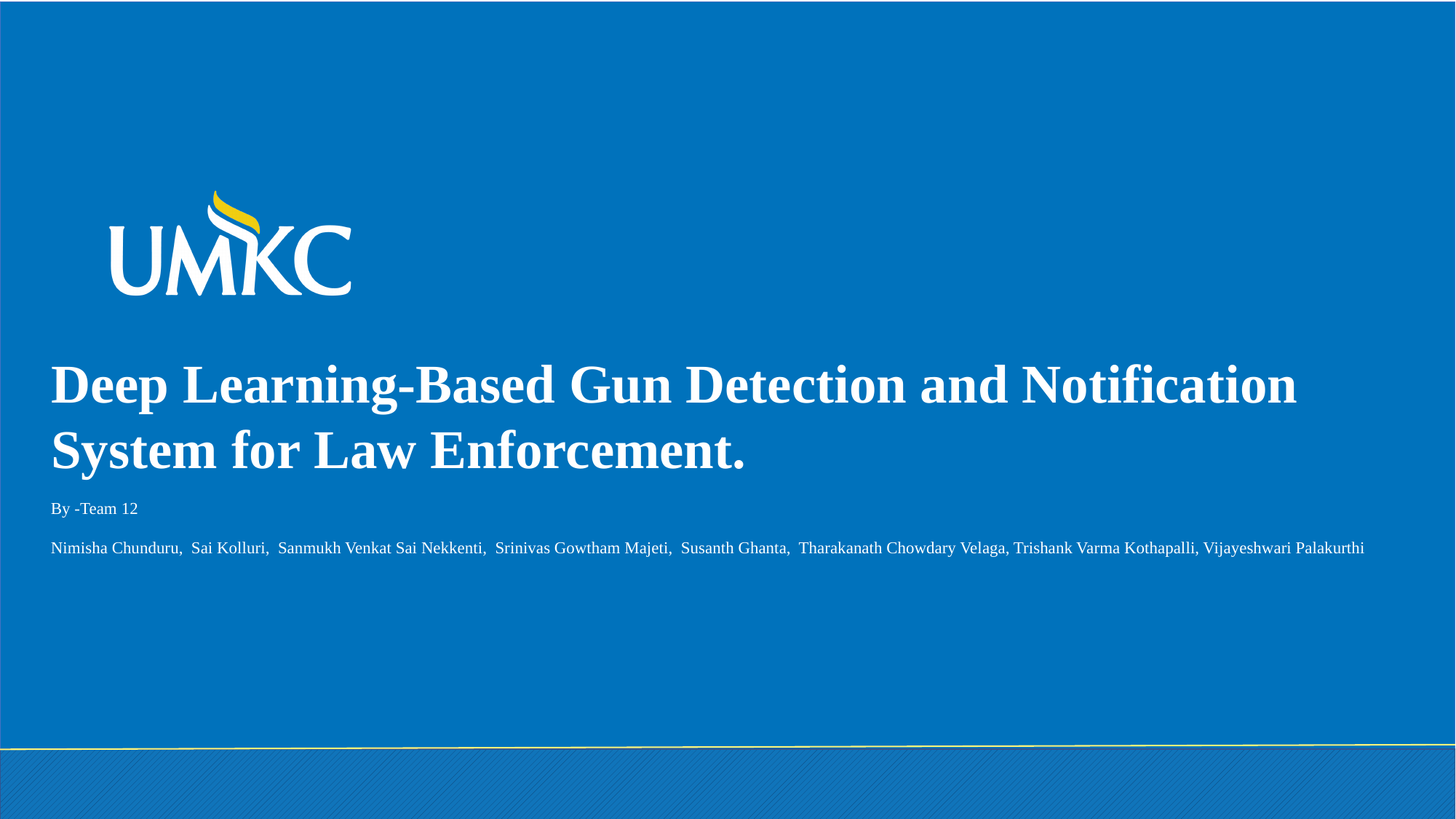

Deep Learning-Based Gun Detection and Notification System for Law Enforcement.
By -Team 12

Nimisha Chunduru,  Sai Kolluri,  Sanmukh Venkat Sai Nekkenti,  Srinivas Gowtham Majeti,  Susanth Ghanta,  Tharakanath Chowdary Velaga, Trishank Varma Kothapalli, Vijayeshwari Palakurthi